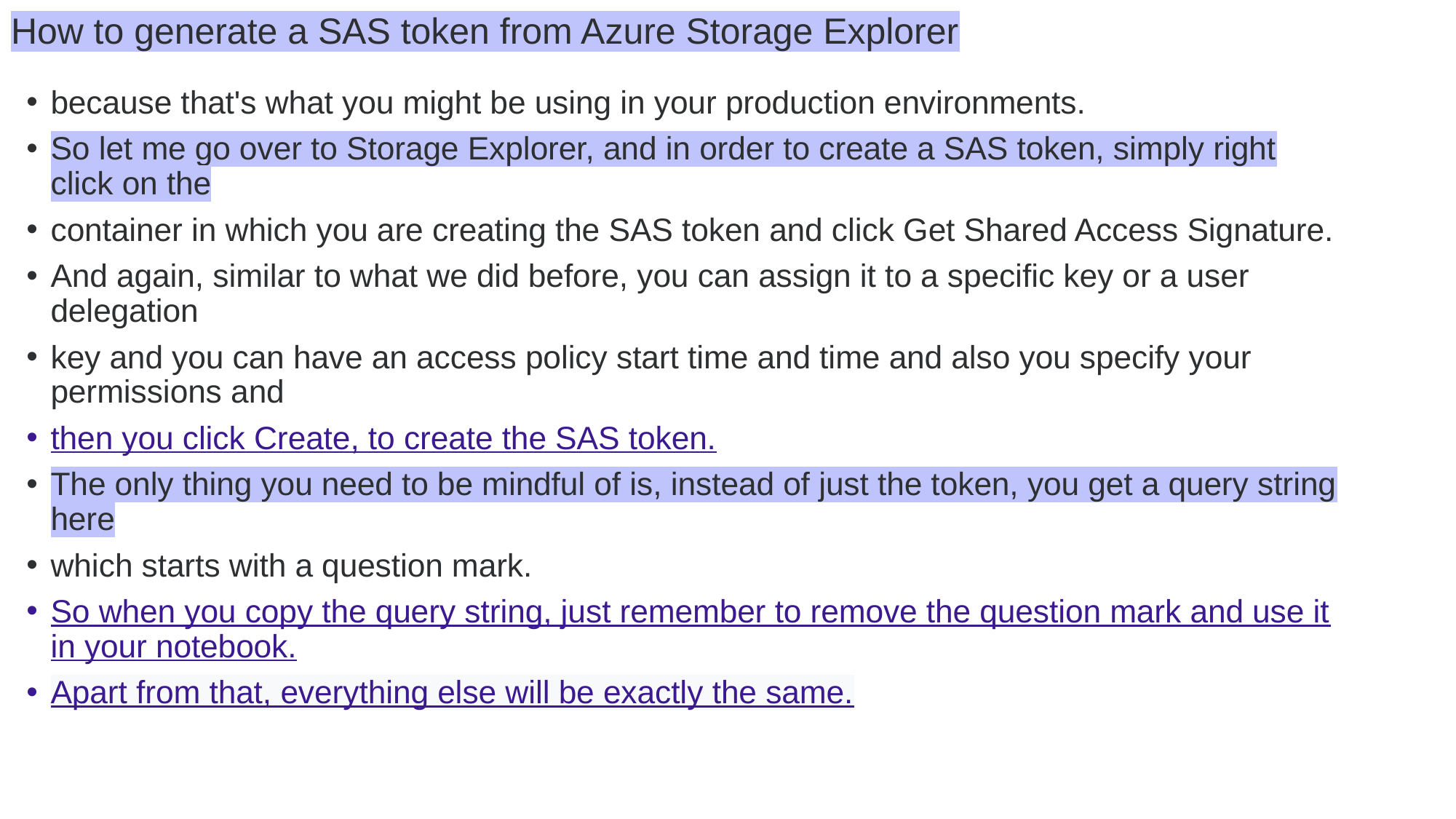

# How to generate a SAS token from Azure Storage Explorer
because that's what you might be using in your production environments.
So let me go over to Storage Explorer, and in order to create a SAS token, simply right click on the
container in which you are creating the SAS token and click Get Shared Access Signature.
And again, similar to what we did before, you can assign it to a specific key or a user delegation
key and you can have an access policy start time and time and also you specify your permissions and
then you click Create, to create the SAS token.
The only thing you need to be mindful of is, instead of just the token, you get a query string here
which starts with a question mark.
So when you copy the query string, just remember to remove the question mark and use it in your notebook.
Apart from that, everything else will be exactly the same.